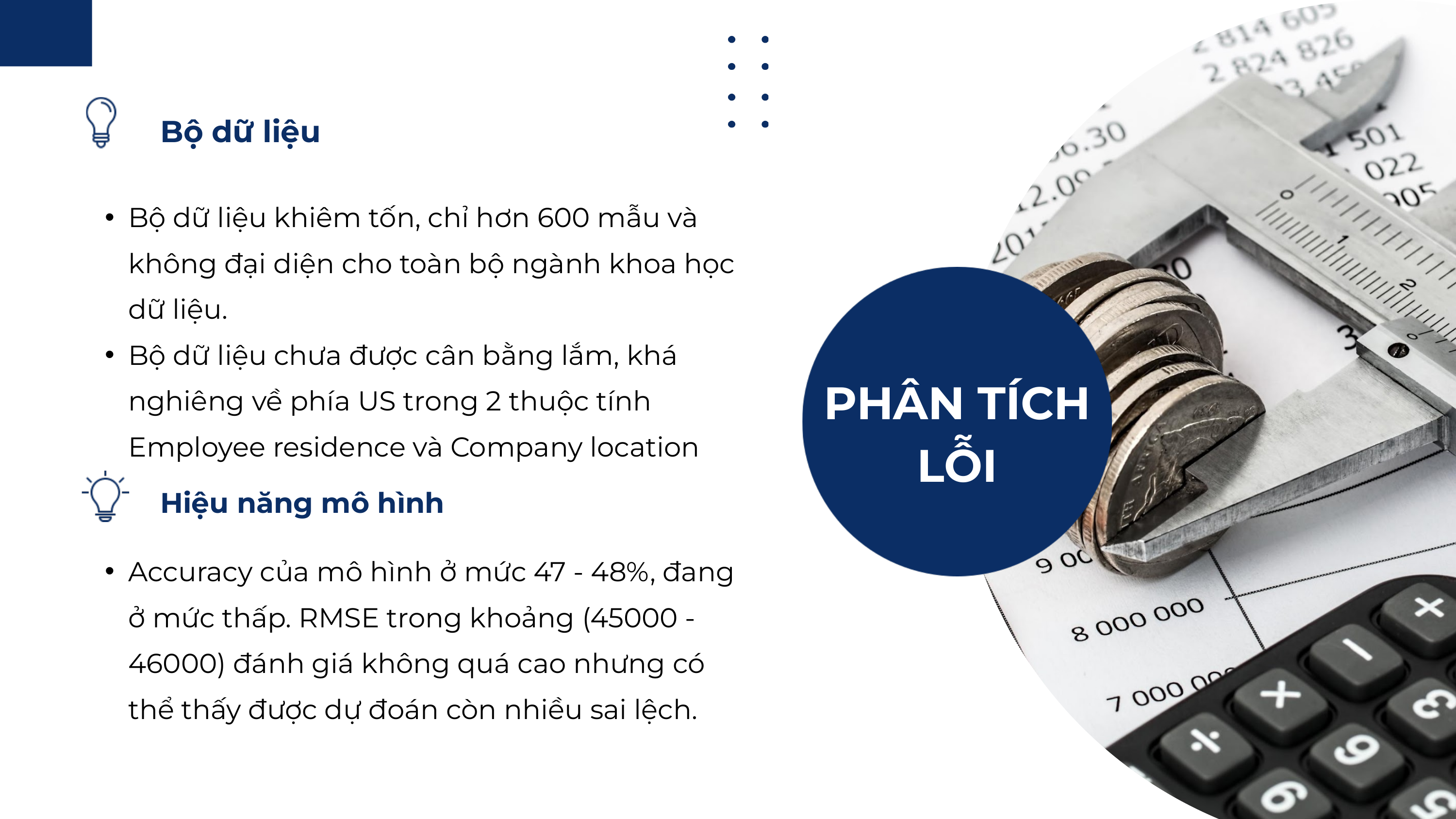

Bộ dữ liệu
Bộ dữ liệu khiêm tốn, chỉ hơn 600 mẫu và không đại diện cho toàn bộ ngành khoa học dữ liệu.
Bộ dữ liệu chưa được cân bằng lắm, khá nghiêng về phía US trong 2 thuộc tính Employee residence và Company location

PHÂN TÍCH LỖI

Hiệu năng mô hình
Accuracy của mô hình ở mức 47 - 48%, đang ở mức thấp. RMSE trong khoảng (45000 - 46000) đánh giá không quá cao nhưng có thể thấy được dự đoán còn nhiều sai lệch.
LEARN MORE